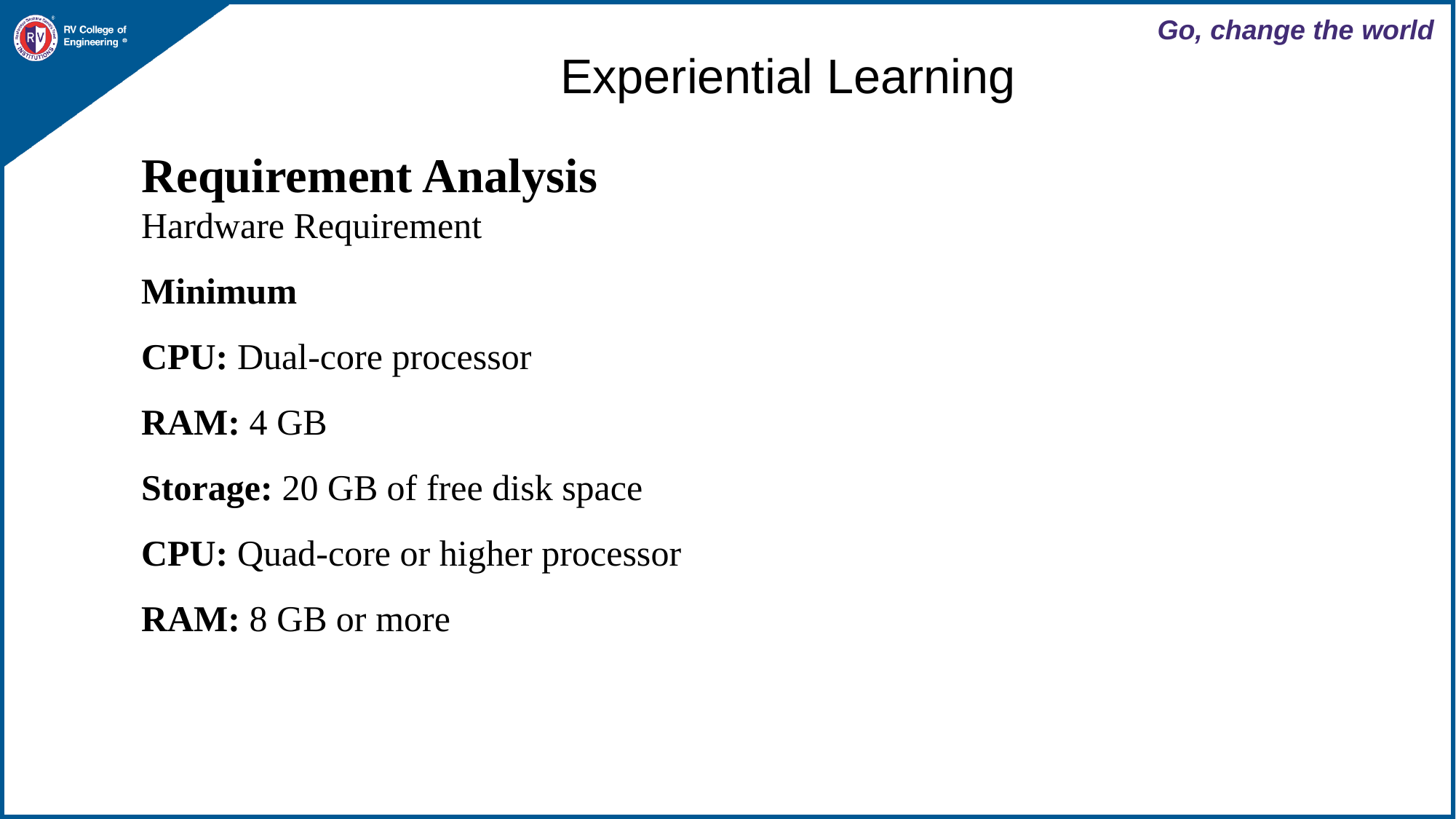

Experiential Learning
Requirement Analysis
Hardware Requirement
Minimum
CPU: Dual-core processor
RAM: 4 GB
Storage: 20 GB of free disk space
CPU: Quad-core or higher processor
RAM: 8 GB or more